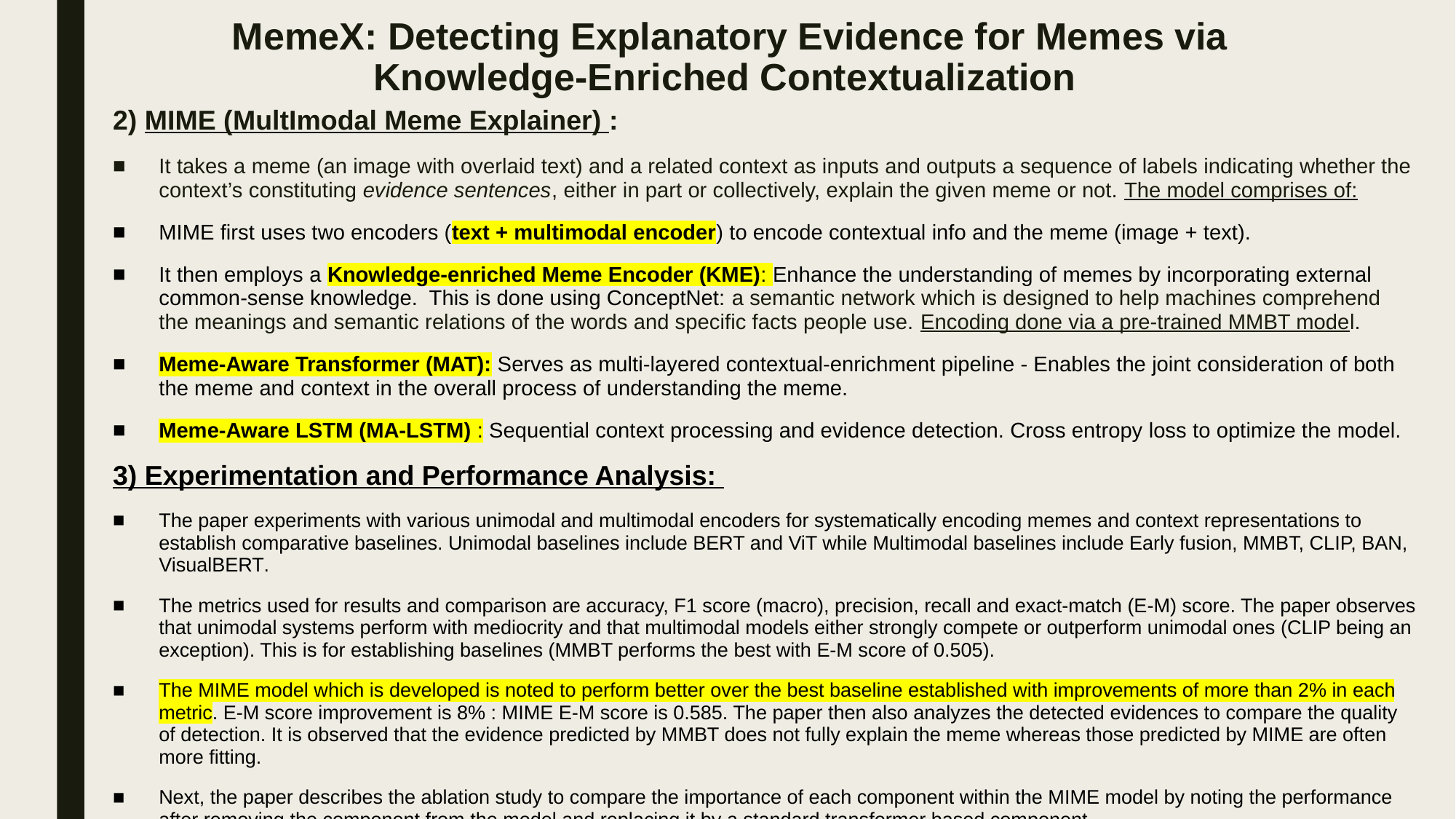

# MemeX: Detecting Explanatory Evidence for Memes via Knowledge-Enriched Contextualization
2) MIME (MultImodal Meme Explainer) :
It takes a meme (an image with overlaid text) and a related context as inputs and outputs a sequence of labels indicating whether the context’s constituting evidence sentences, either in part or collectively, explain the given meme or not. The model comprises of:
MIME first uses two encoders (text + multimodal encoder) to encode contextual info and the meme (image + text).
It then employs a Knowledge-enriched Meme Encoder (KME): Enhance the understanding of memes by incorporating external common-sense knowledge.  This is done using ConceptNet: a semantic network which is designed to help machines comprehend the meanings and semantic relations of the words and specific facts people use. Encoding done via a pre-trained MMBT model.
Meme-Aware Transformer (MAT): Serves as multi-layered contextual-enrichment pipeline - Enables the joint consideration of both the meme and context in the overall process of understanding the meme.
Meme-Aware LSTM (MA-LSTM) : Sequential context processing and evidence detection. Cross entropy loss to optimize the model.
3) Experimentation and Performance Analysis:
The paper experiments with various unimodal and multimodal encoders for systematically encoding memes and context representations to establish comparative baselines. Unimodal baselines include BERT and ViT while Multimodal baselines include Early fusion, MMBT, CLIP, BAN, VisualBERT.
The metrics used for results and comparison are accuracy, F1 score (macro), precision, recall and exact-match (E-M) score. The paper observes that unimodal systems perform with mediocrity and that multimodal models either strongly compete or outperform unimodal ones (CLIP being an exception). This is for establishing baselines (MMBT performs the best with E-M score of 0.505).
The MIME model which is developed is noted to perform better over the best baseline established with improvements of more than 2% in each metric. E-M score improvement is 8% : MIME E-M score is 0.585. The paper then also analyzes the detected evidences to compare the quality of detection. It is observed that the evidence predicted by MMBT does not fully explain the meme whereas those predicted by MIME are often more fitting.
Next, the paper describes the ablation study to compare the importance of each component within the MIME model by noting the performance after removing the component from the model and replacing it by a standard transformer based component.